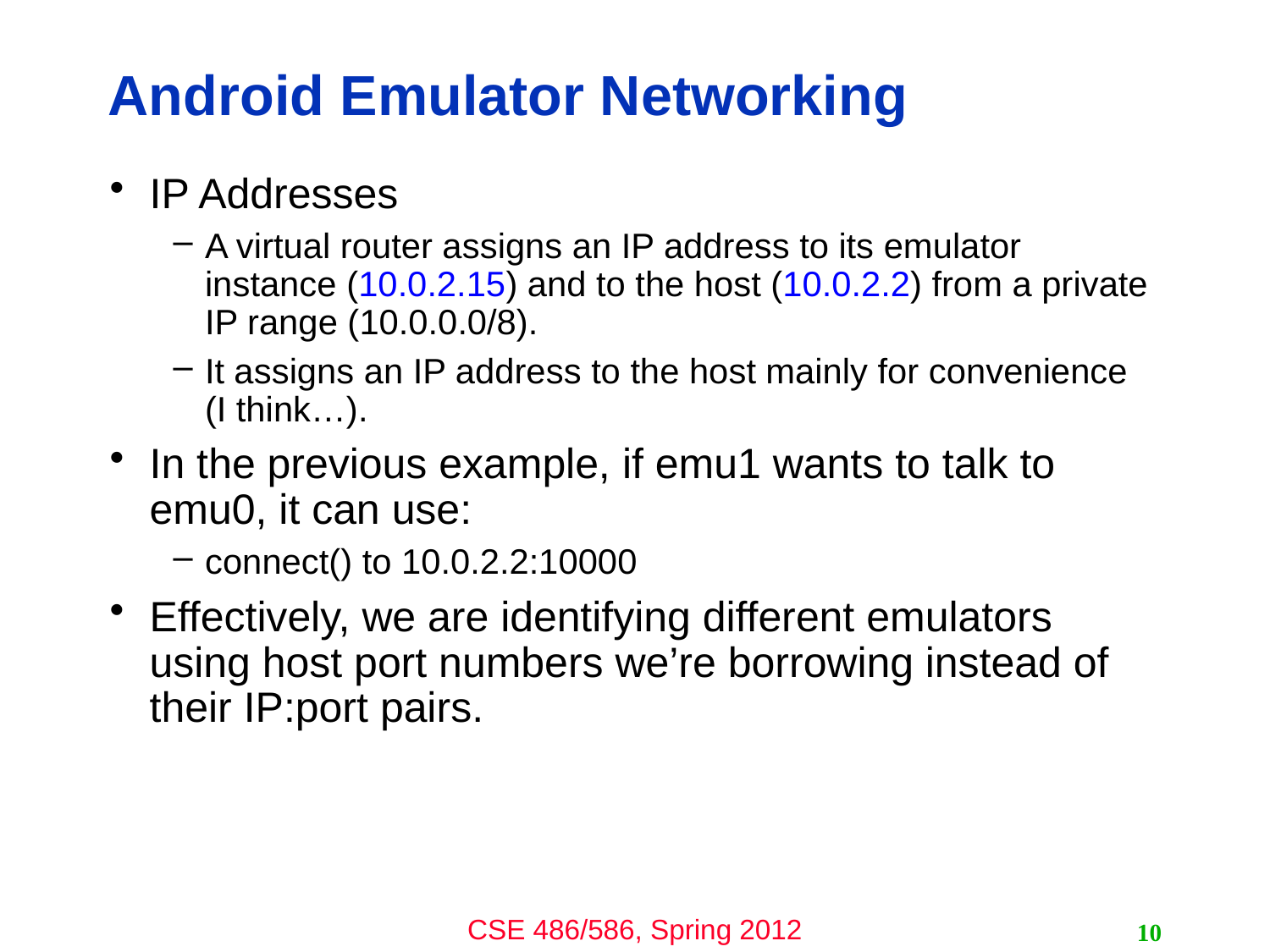

# Android Emulator Networking
IP Addresses
A virtual router assigns an IP address to its emulator instance (10.0.2.15) and to the host (10.0.2.2) from a private IP range (10.0.0.0/8).
It assigns an IP address to the host mainly for convenience (I think…).
In the previous example, if emu1 wants to talk to emu0, it can use:
connect() to 10.0.2.2:10000
Effectively, we are identifying different emulators using host port numbers we’re borrowing instead of their IP:port pairs.
10